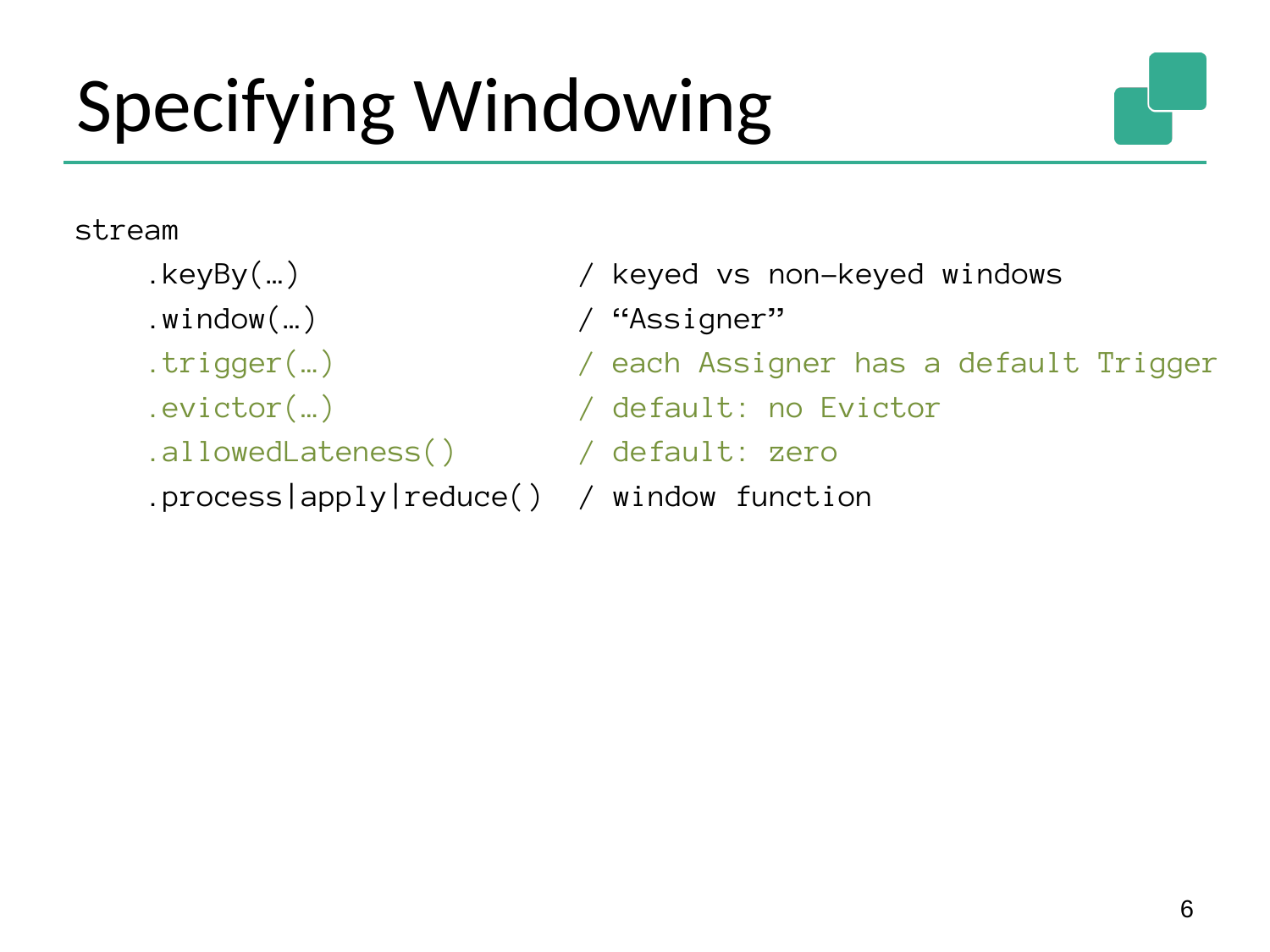

# Specifying Windowing
stream
    .keyBy(…)                / keyed vs non-keyed windows
    .window(…)		       / “Assigner”
    .trigger(…)	       / each Assigner has a default Trigger
    .evictor(…)              / default: no Evictor
    .allowedLateness()       / default: zero
    .process|apply|reduce()  / window function

6